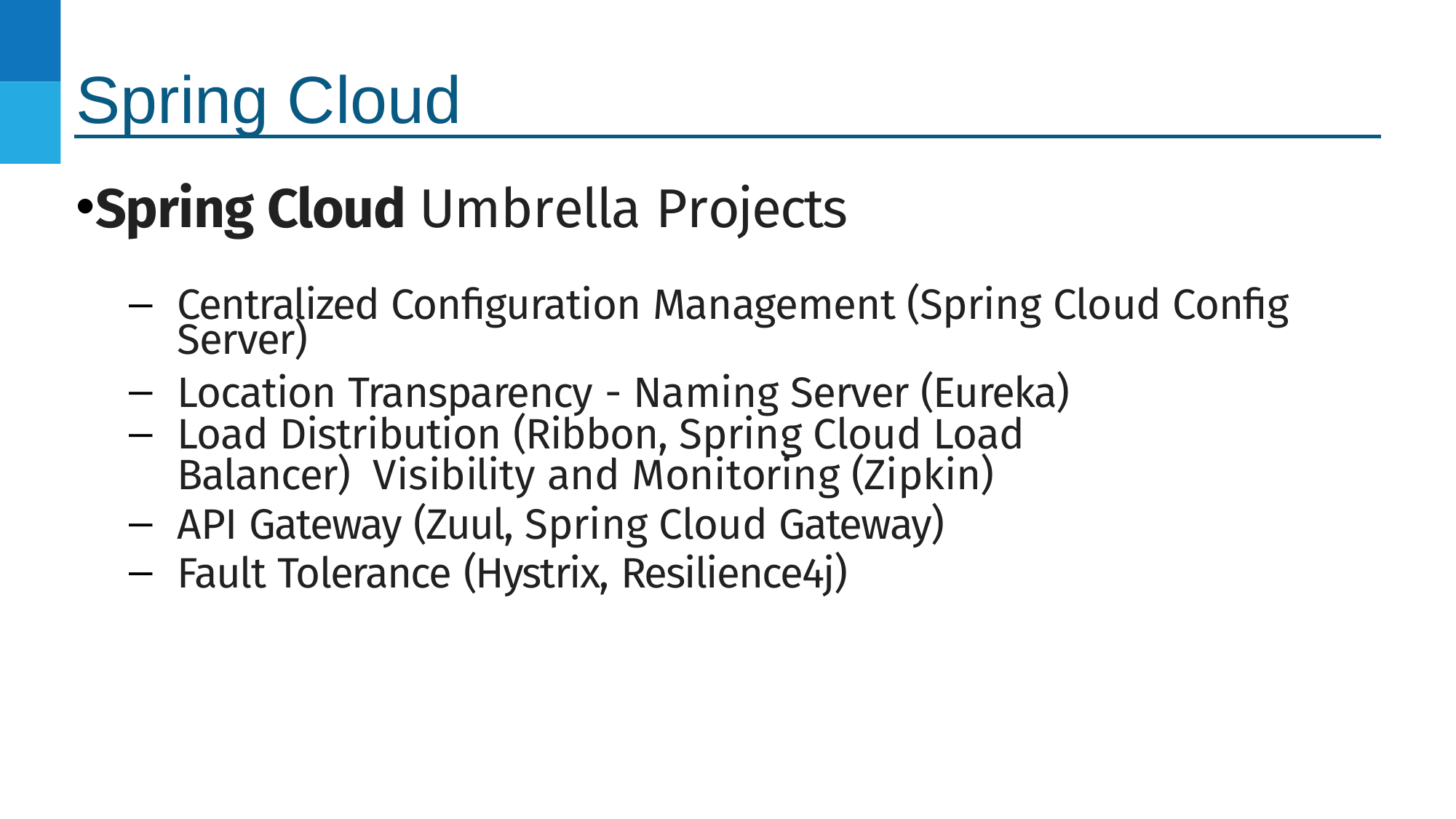

# Spring Cloud
Spring Cloud Umbrella Projects

Centralized Configuration Management (Spring Cloud Config Server)
Location Transparency - Naming Server (Eureka)
Load Distribution (Ribbon, Spring Cloud Load Balancer)  Visibility and Monitoring (Zipkin)
API Gateway (Zuul, Spring Cloud Gateway)
Fault Tolerance (Hystrix, Resilience4j)